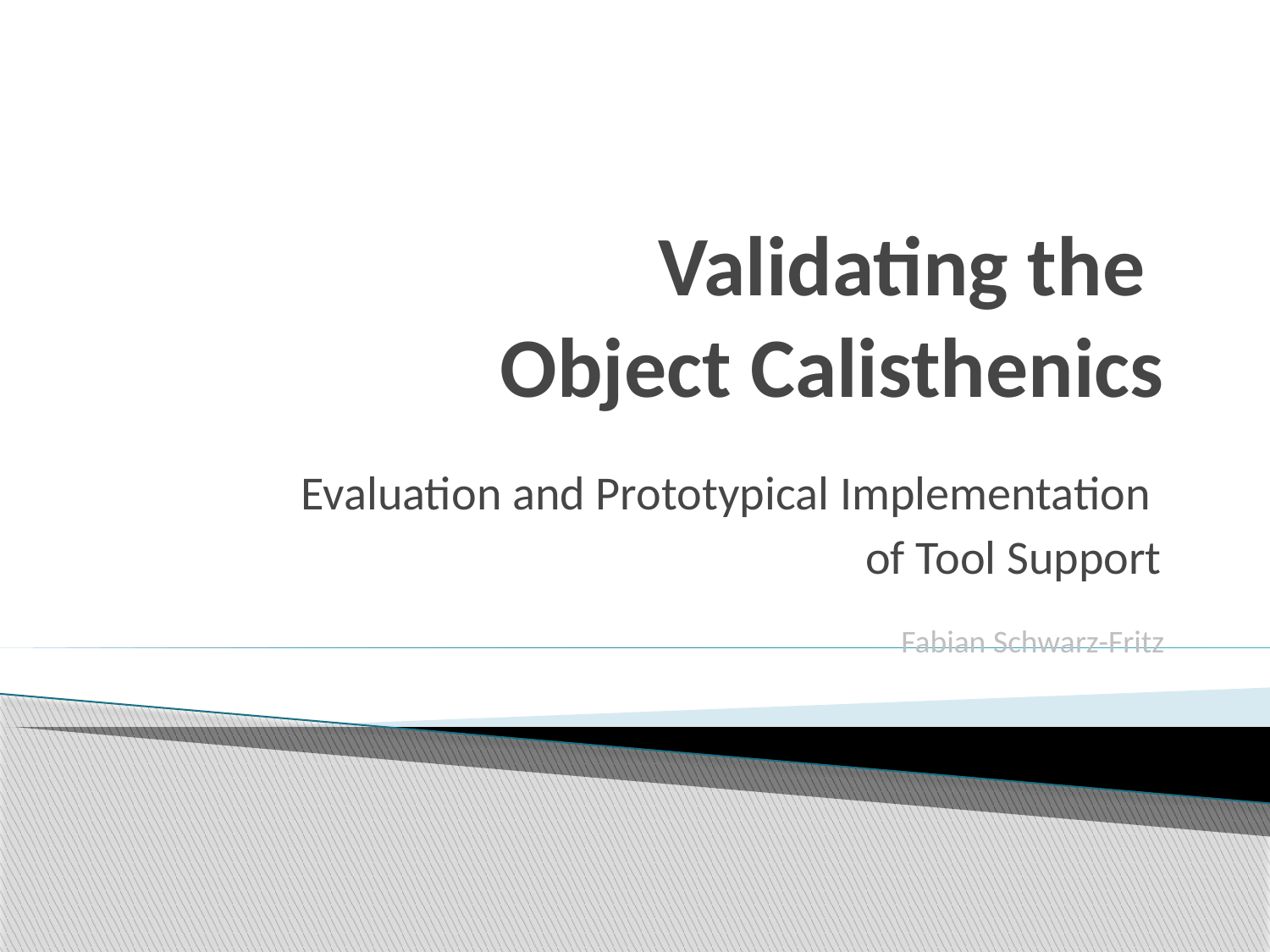

# Validating the Object Calisthenics
Evaluation and Prototypical Implementation
of Tool Support
Fabian Schwarz-Fritz